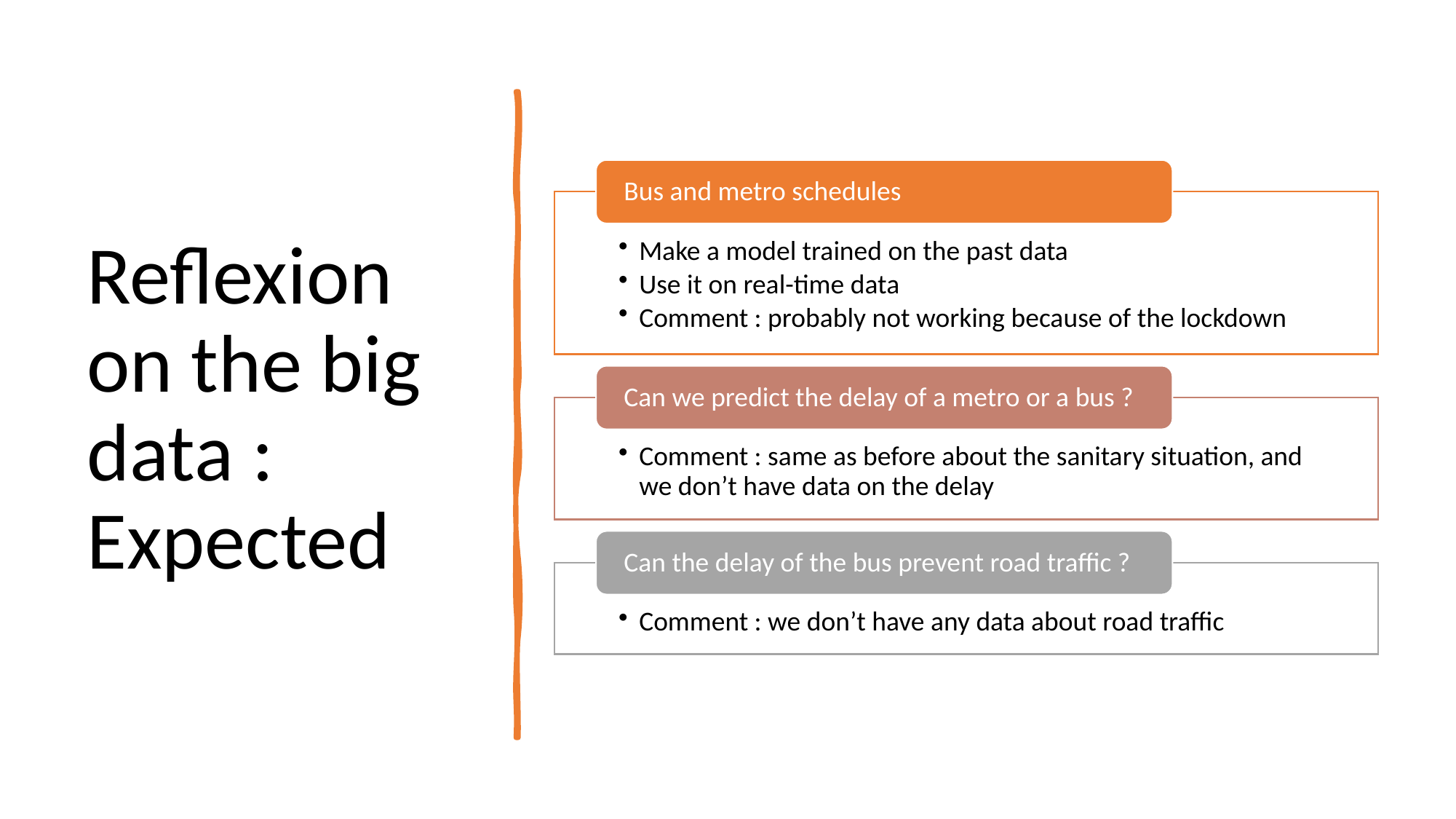

Make a model trained on the past data
Use it on real-time data
Comment : probably not working because of the lockdown
Bus and metro schedules
Comment : same as before about the sanitary situation, and we don’t have data on the delay
Can we predict the delay of a metro or a bus ?
Comment : we don’t have any data about road traffic
Can the delay of the bus prevent road traffic ?
# Reflexion on the big data : Expected